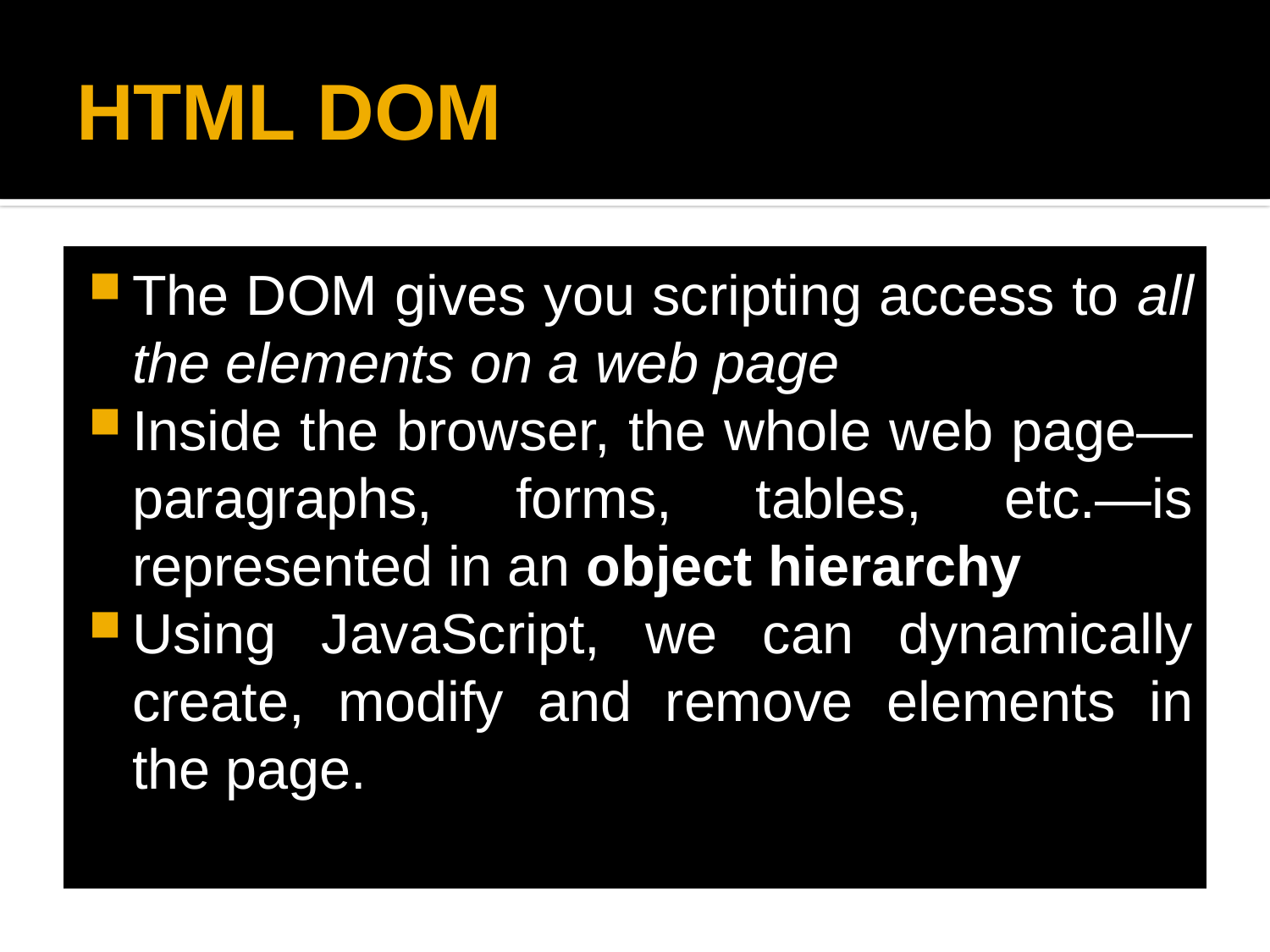

# HTML DOM
The DOM gives you scripting access to all the elements on a web page
Inside the browser, the whole web page—paragraphs, forms, tables, etc.—is represented in an object hierarchy
Using JavaScript, we can dynamically create, modify and remove elements in the page.